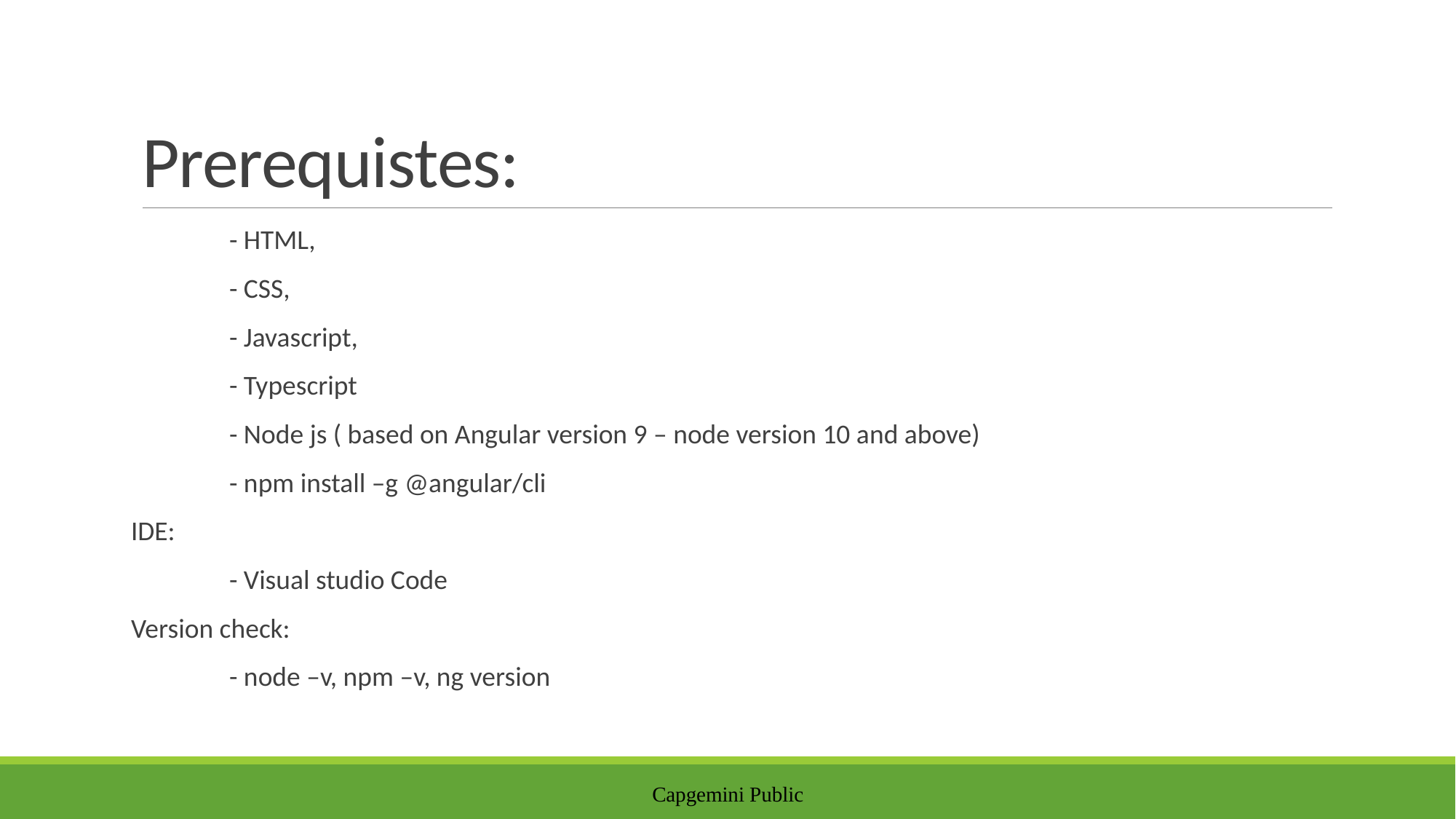

# Prerequistes:
	- HTML,
	- CSS,
	- Javascript,
	- Typescript
	- Node js ( based on Angular version 9 – node version 10 and above)
 	- npm install –g @angular/cli
IDE:
	- Visual studio Code
Version check:
	- node –v, npm –v, ng version
Capgemini Public